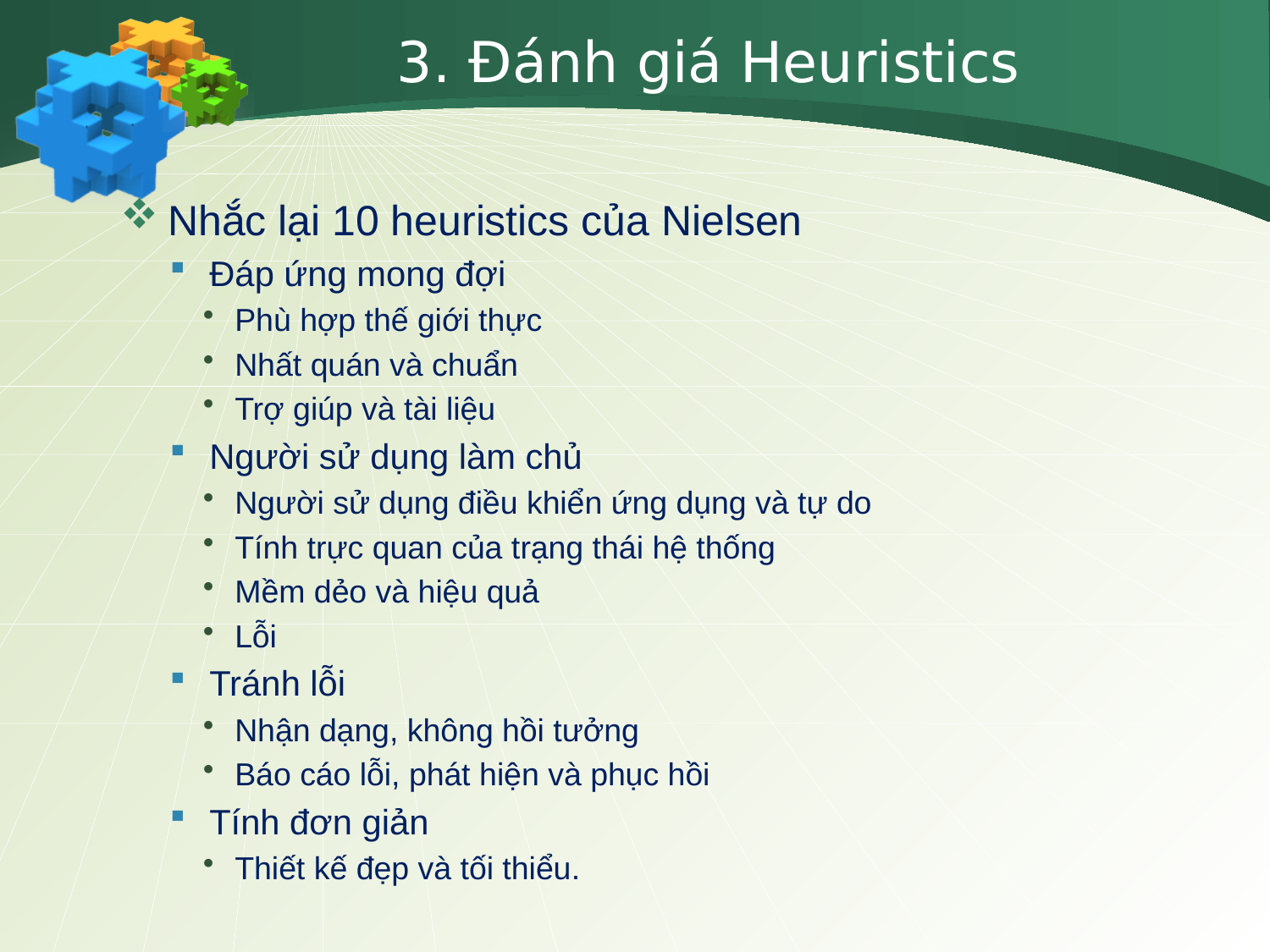

# 3. Đánh giá Heuristics
Nhắc lại 10 heuristics của Nielsen
Đáp ứng mong đợi
Phù hợp thế giới thực
Nhất quán và chuẩn
Trợ giúp và tài liệu
Người sử dụng làm chủ
Người sử dụng điều khiển ứng dụng và tự do
Tính trực quan của trạng thái hệ thống
Mềm dẻo và hiệu quả
Lỗi
Tránh lỗi
Nhận dạng, không hồi tưởng
Báo cáo lỗi, phát hiện và phục hồi
Tính đơn giản
Thiết kế đẹp và tối thiểu.